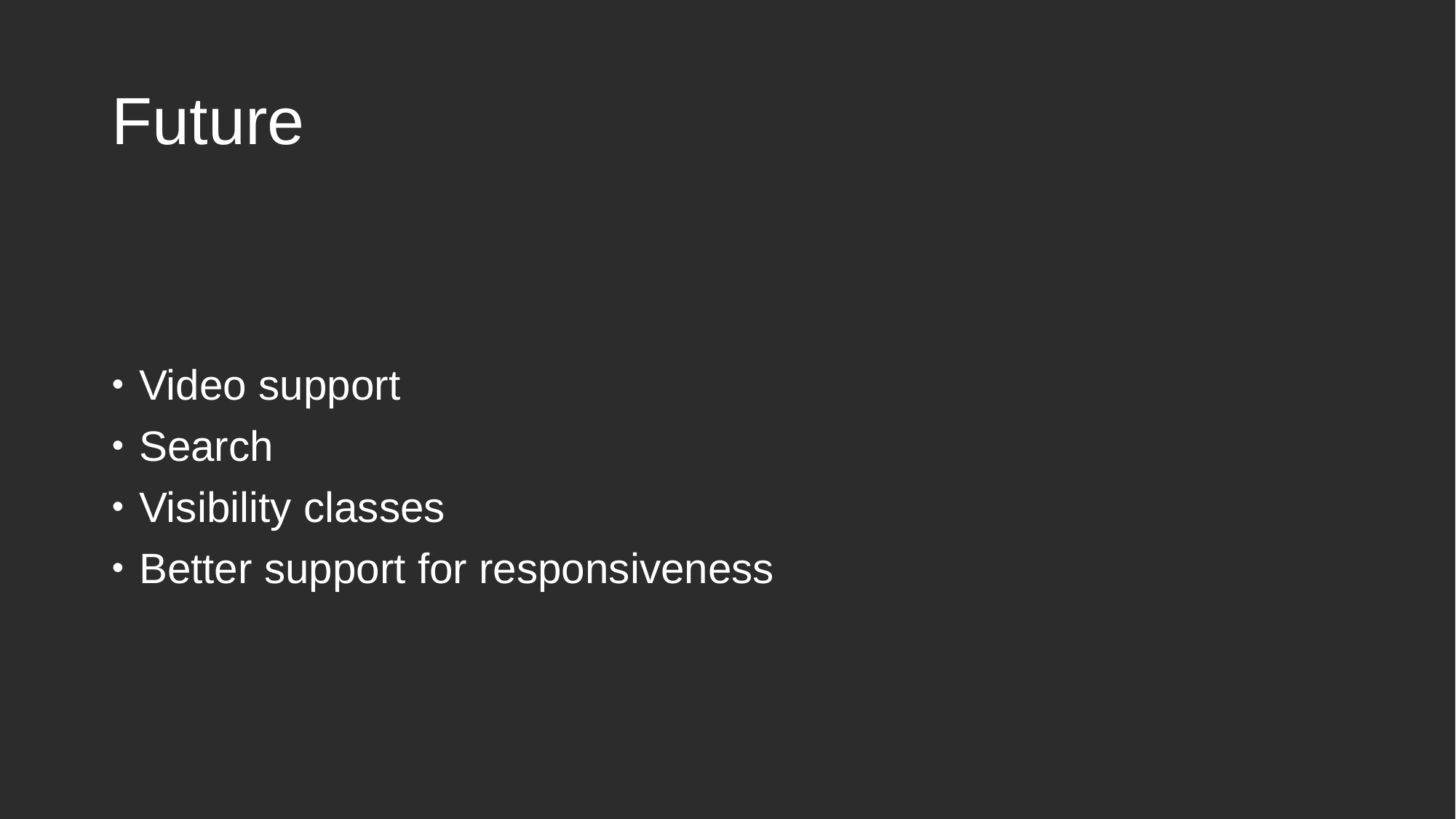

# Future
Video support
Search
Visibility classes
Better support for responsiveness